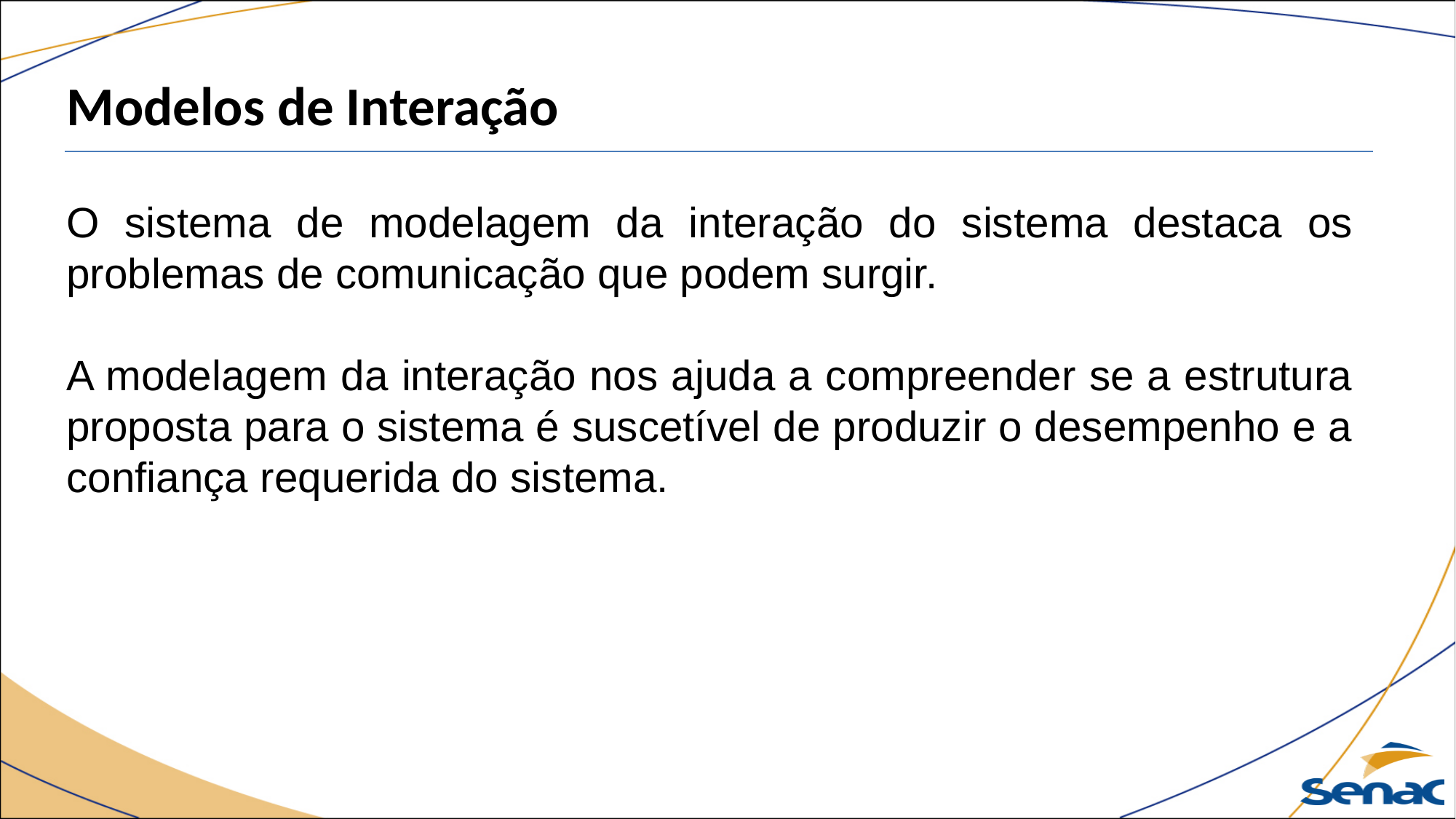

Modelos de Interação
O sistema de modelagem da interação do sistema destaca os problemas de comunicação que podem surgir.

A modelagem da interação nos ajuda a compreender se a estrutura proposta para o sistema é suscetível de produzir o desempenho e a confiança requerida do sistema.